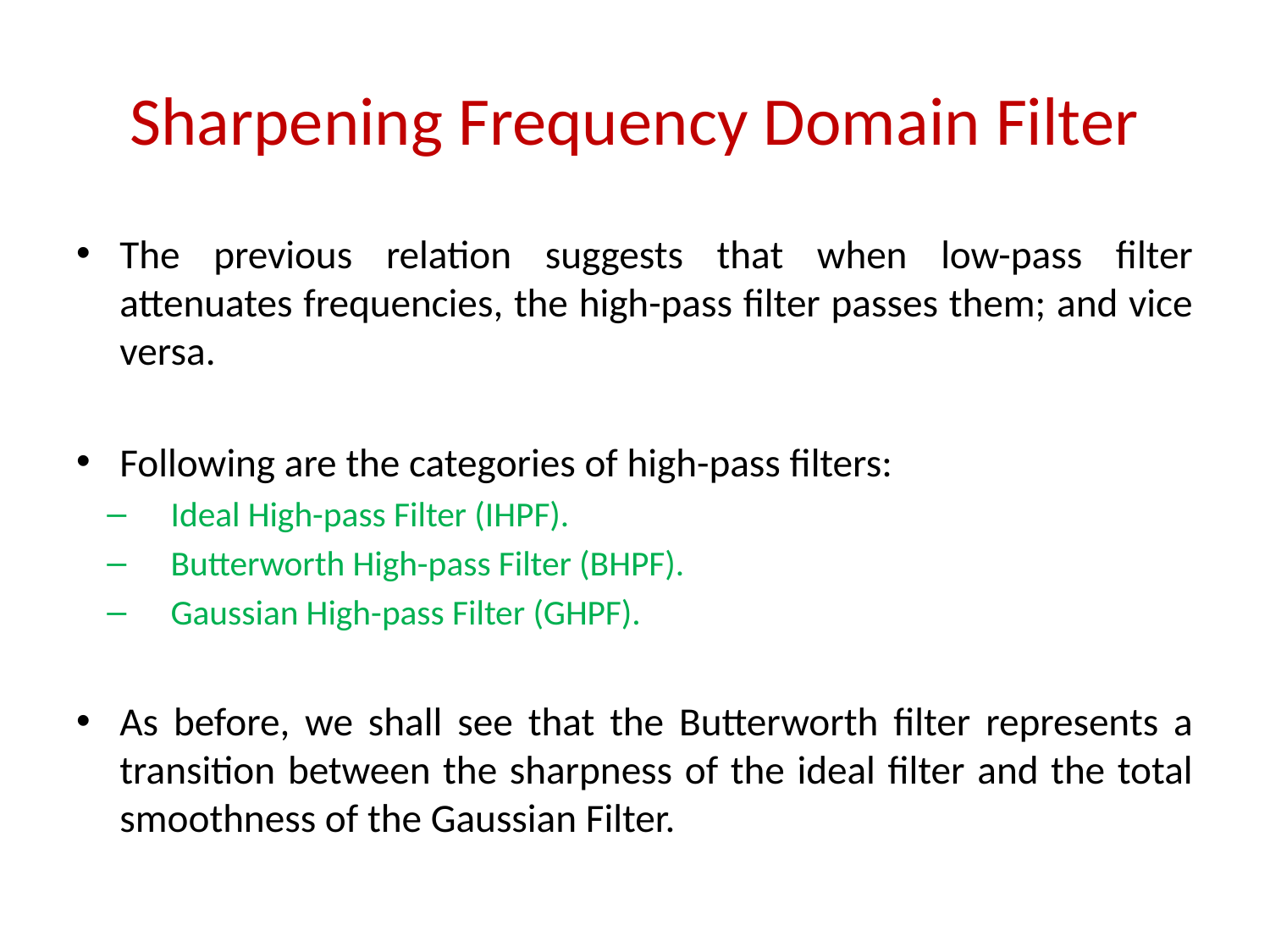

# Sharpening Frequency Domain Filter
The previous relation suggests that when low-pass filter attenuates frequencies, the high-pass filter passes them; and vice versa.

Following are the categories of high-pass filters:
Ideal High-pass Filter (IHPF).
Butterworth High-pass Filter (BHPF).
Gaussian High-pass Filter (GHPF).

As before, we shall see that the Butterworth filter represents a transition between the sharpness of the ideal filter and the total smoothness of the Gaussian Filter.